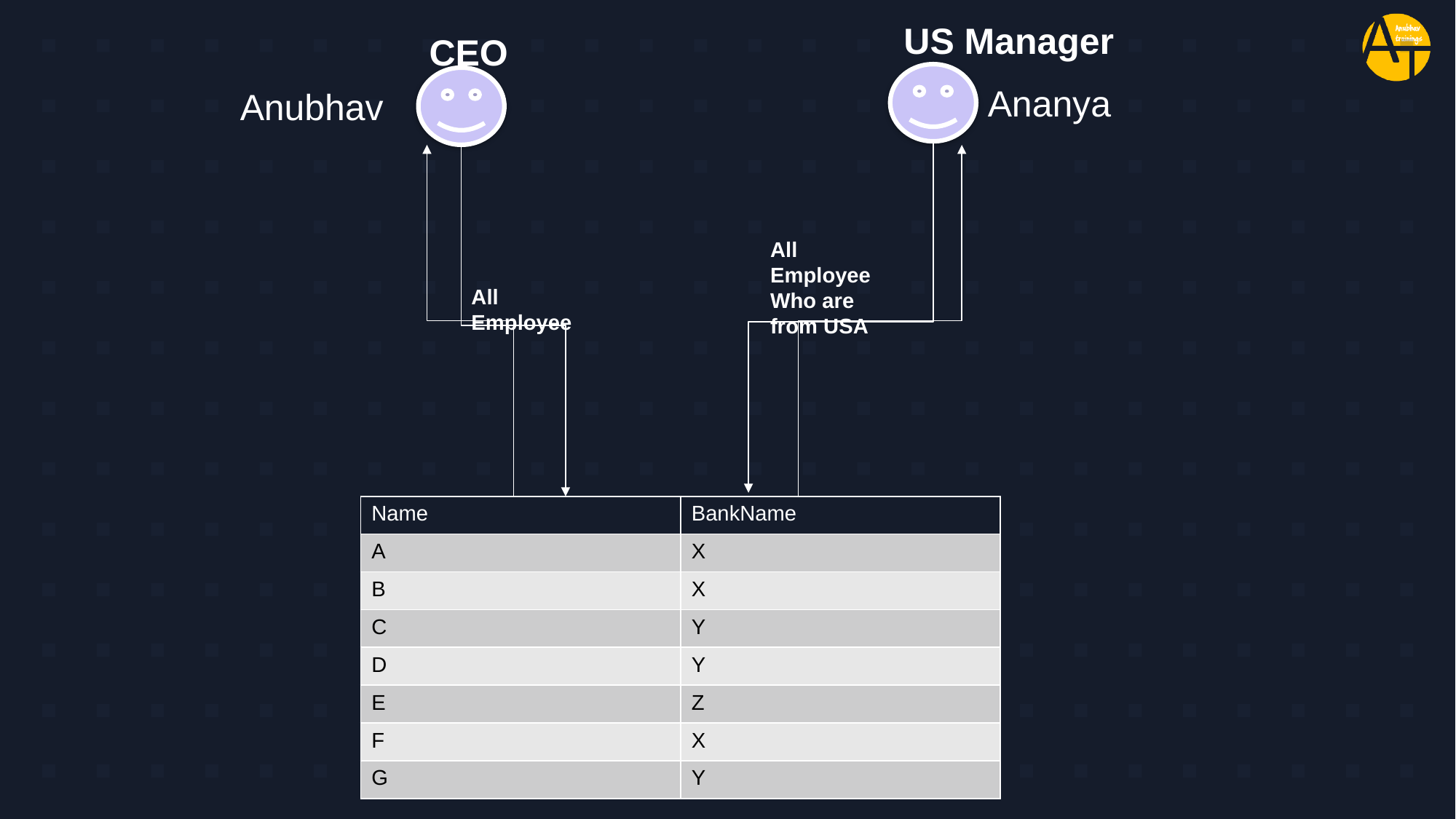

US Manager
CEO

Ananya
Anubhav
All Employee
Who are from USA
All Employee
| Name | BankName |
| --- | --- |
| A | X |
| B | X |
| C | Y |
| D | Y |
| E | Z |
| F | X |
| G | Y |